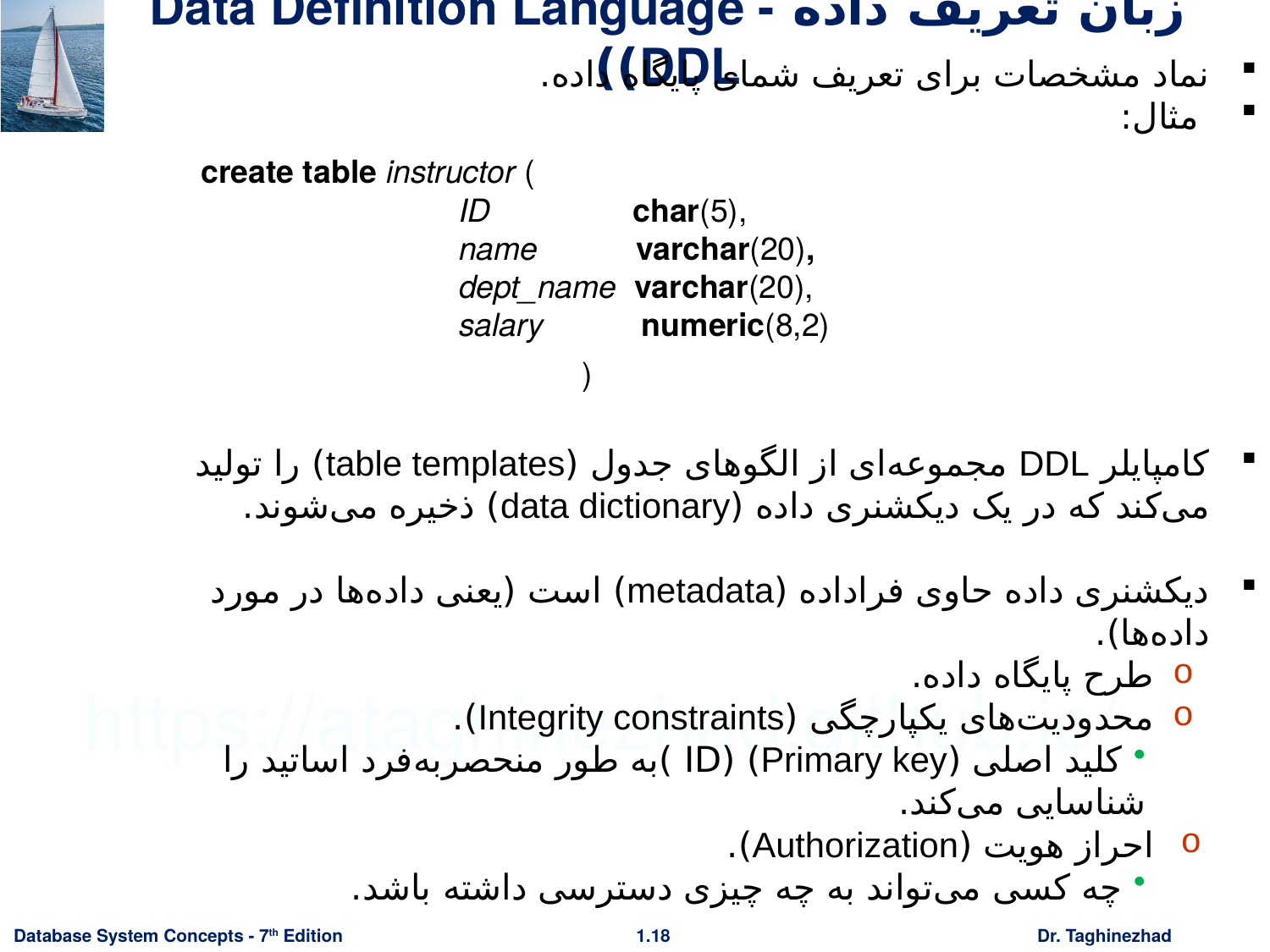

# زبان تعریف داده Data Definition Language - DDL))
نماد مشخصات برای تعریف شمای پایگاه داده.
 مثال:
 	create table instructor (
                             ID                char(5),
                             name           varchar(20),
                             dept_name  varchar(20),
                             salary           numeric(8,2)
				)

کامپایلر DDL مجموعه‌ای از الگوهای جدول (table templates) را تولید می‌کند که در یک دیکشنری داده (data dictionary) ذخیره می‌شوند.

دیکشنری داده حاوی فراداده (metadata) است (یعنی داده‌ها در مورد داده‌ها).
طرح‌ پایگاه داده.
محدودیت‌های یکپارچگی (Integrity constraints).
 کلید اصلی (Primary key) (ID )به طور منحصربه‌فرد اساتید را شناسایی می‌کند.
احراز هویت (Authorization).
 چه کسی می‌تواند به چه چیزی دسترسی داشته باشد.